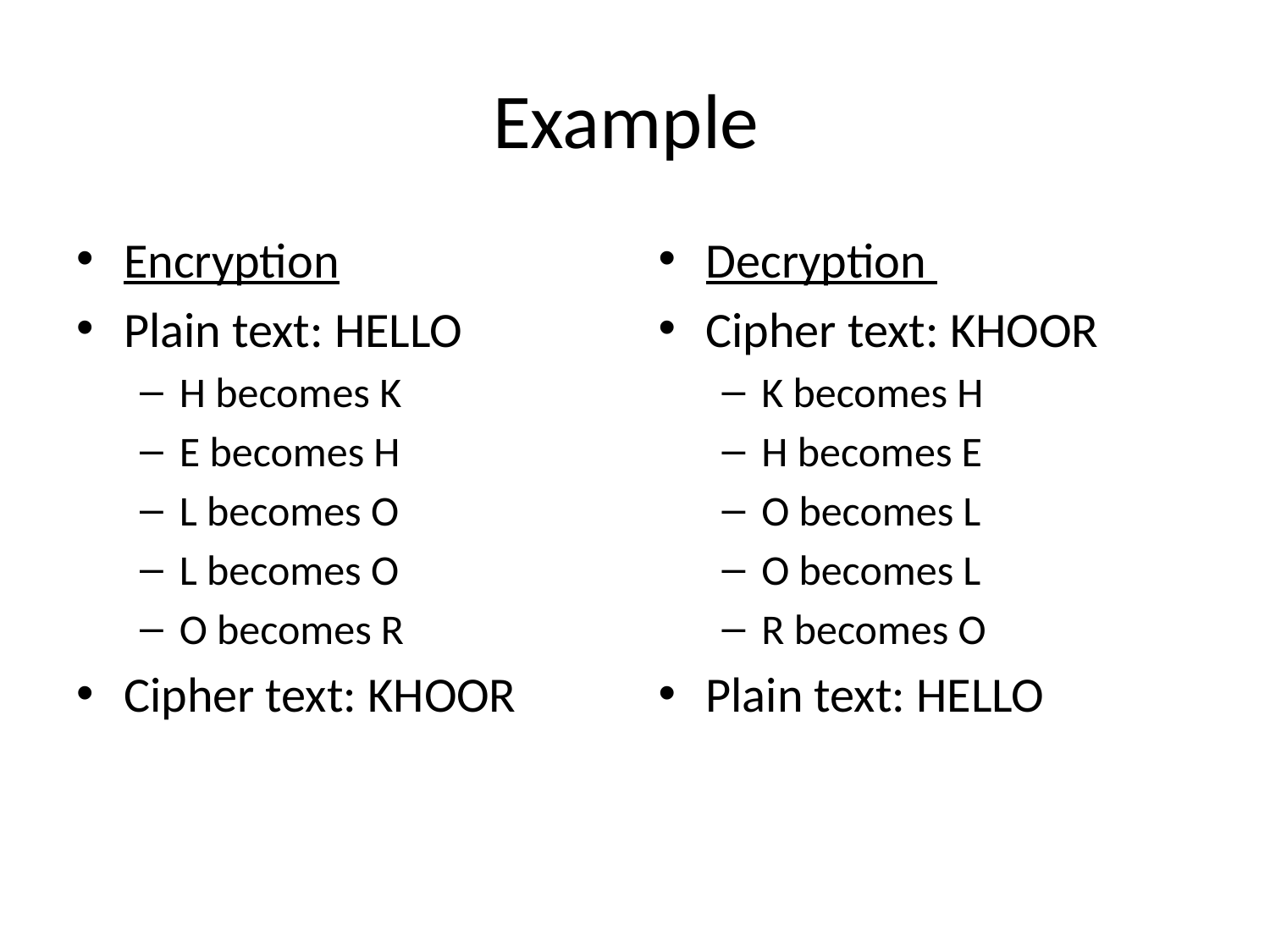

# Example
Encryption
Plain text: HELLO
H becomes K
E becomes H
L becomes O
L becomes O
O becomes R
Cipher text: KHOOR
Decryption
Cipher text: KHOOR
K becomes H
H becomes E
O becomes L
O becomes L
R becomes O
Plain text: HELLO